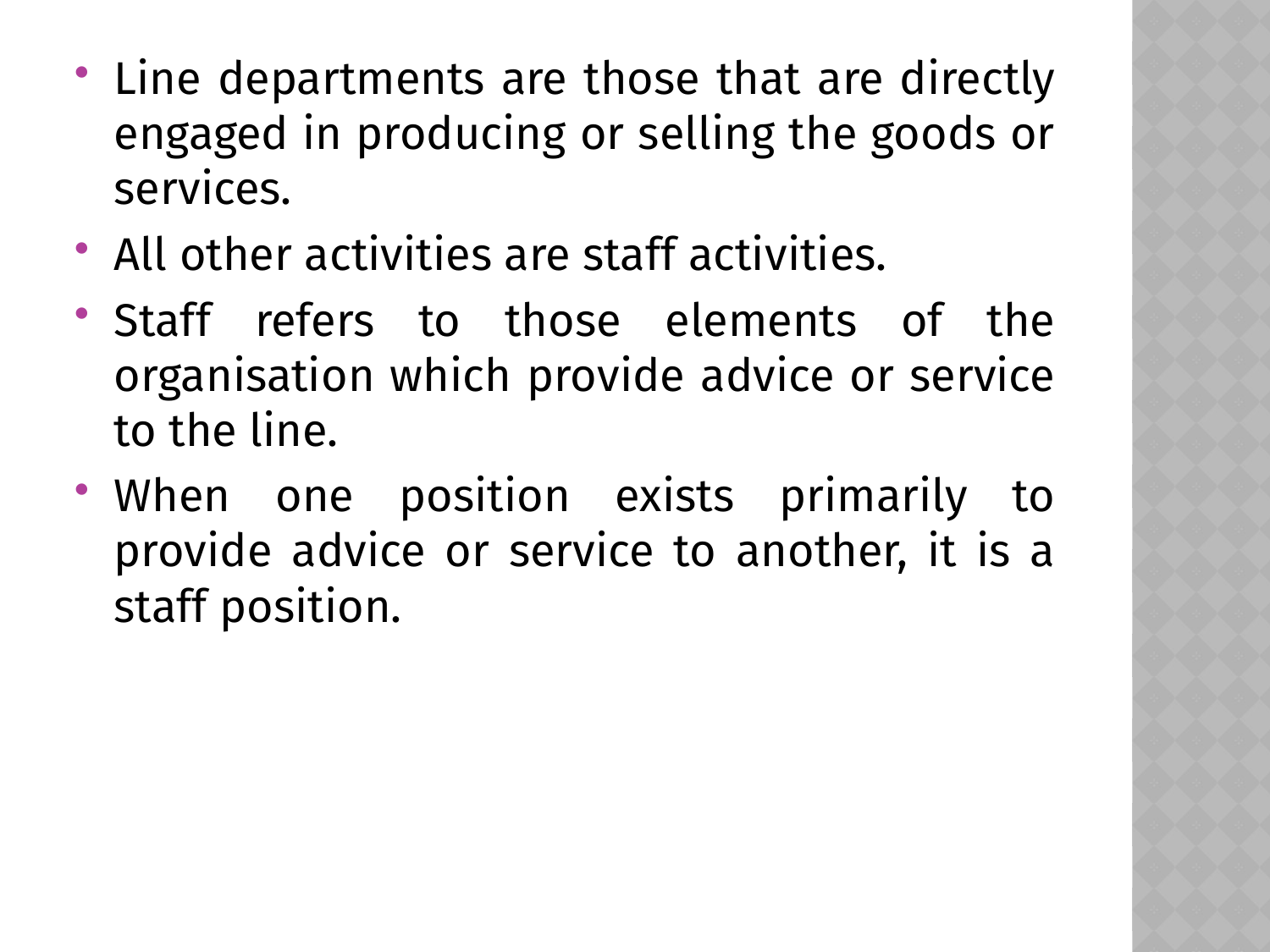

Line departments are those that are directly engaged in producing or selling the goods or services.
All other activities are staff activities.
Staff refers to those elements of the organisation which provide advice or service to the line.
When one position exists primarily to provide advice or service to another, it is a staff position.